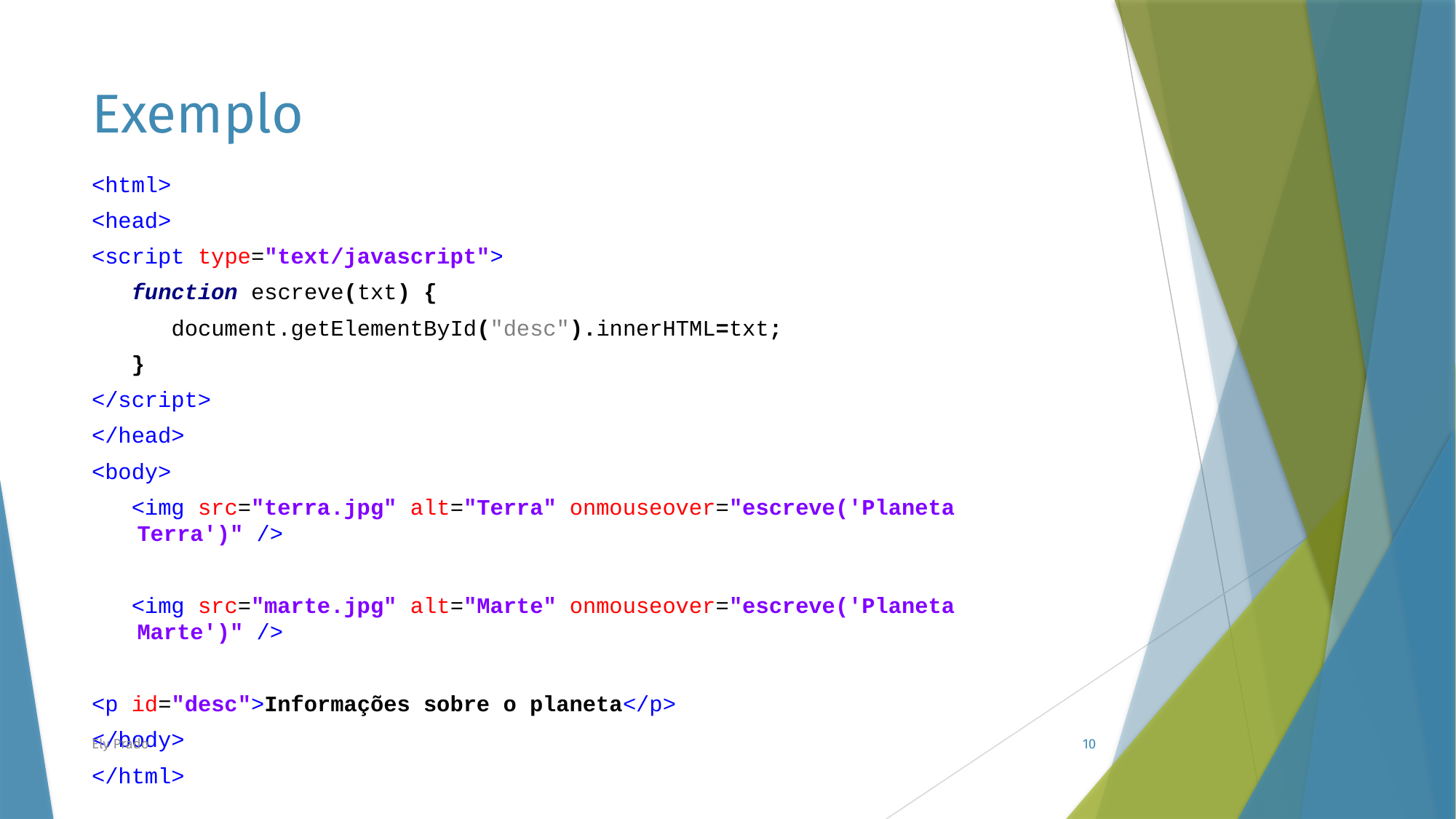

# Exemplo
<html>
<head>
<script type="text/javascript">
   function escreve(txt) {
      document.getElementById("desc").innerHTML=txt;
   }
</script>
</head>
<body>
   <img src="terra.jpg" alt="Terra" onmouseover="escreve('Planeta Terra')" />

   <img src="marte.jpg" alt="Marte" onmouseover="escreve('Planeta Marte')" />

<p id="desc">Informações sobre o planeta</p>
</body>
</html>

Ely Prado
10